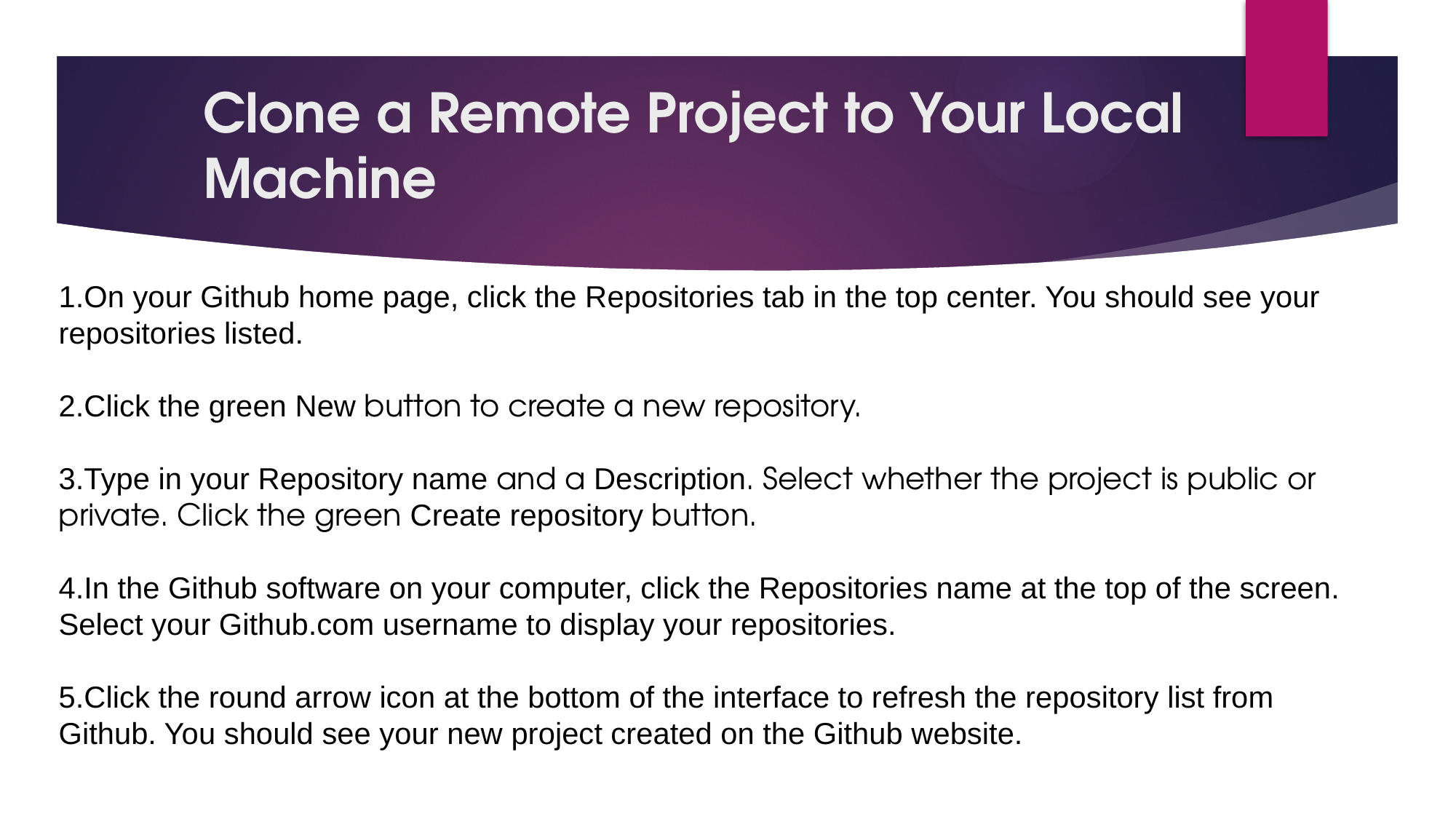

# Clone a Remote Project to Your Local Machine

On your Github home page, click the Repositories tab in the top center. You should see your repositories listed.

Click the green New button to create a new repository.

Type in your Repository name and a Description. Select whether the project is public or private. Click the green Create repository button.

In the Github software on your computer, click the Repositories name at the top of the screen. Select your Github.com username to display your repositories.

Click the round arrow icon at the bottom of the interface to refresh the repository list from Github. You should see your new project created on the Github website.